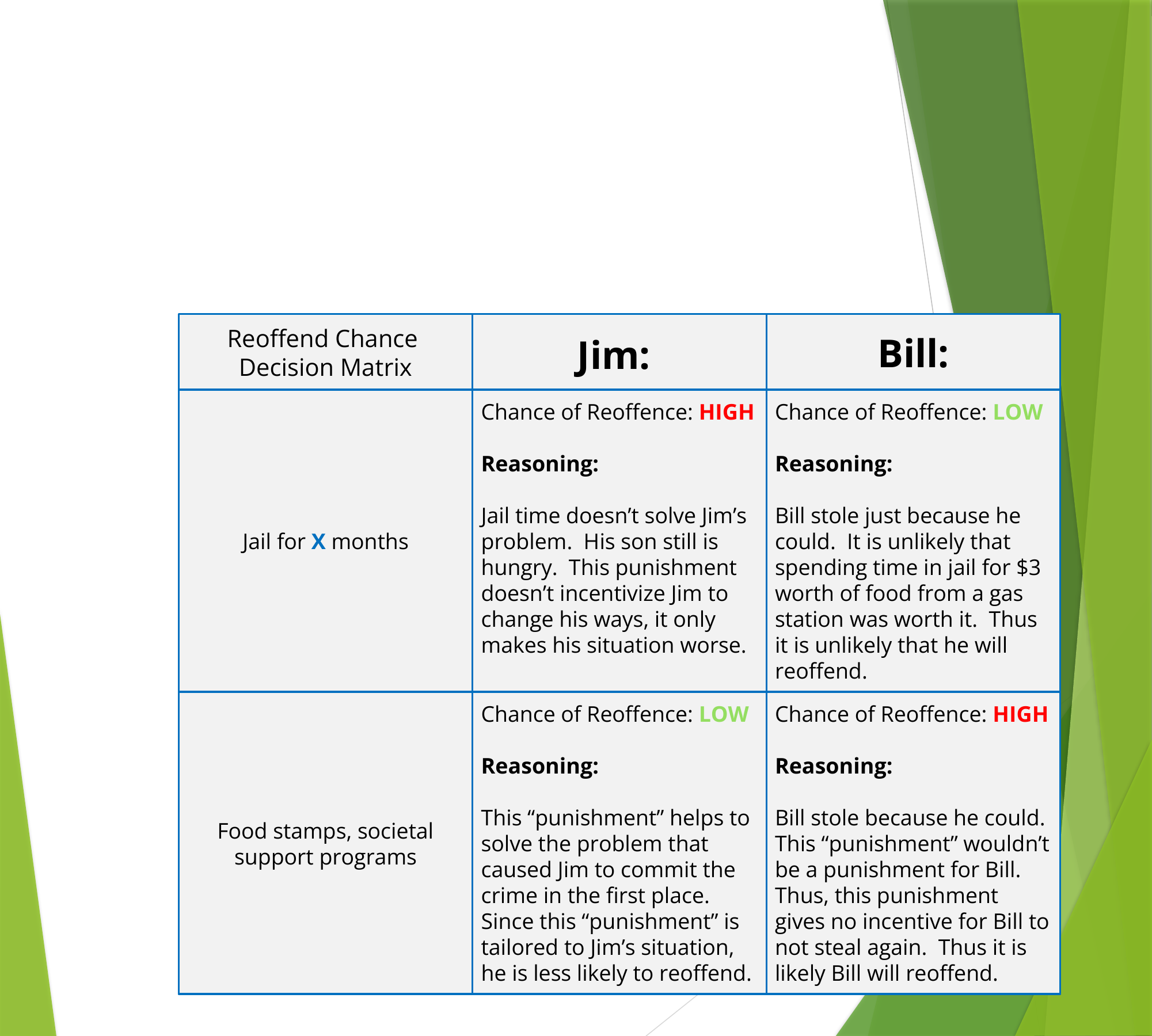

Reoffend Chance
Decision Matrix
Jim:
Bill:
Jail for X months
Chance of Reoffence: HIGH

Reasoning:
Jail time doesn’t solve Jim’s problem.  His son still is hungry.  This punishment doesn’t incentivize Jim to change his ways, it only makes his situation worse.
Chance of Reoffence: LOW

Reasoning:
Bill stole just because he could.  It is unlikely that spending time in jail for $3 worth of food from a gas station was worth it.  Thus it is unlikely that he will reoffend.
Food stamps, societal support programs
Chance of Reoffence: LOW

Reasoning:
This “punishment” helps to solve the problem that caused Jim to commit the crime in the first place.  Since this “punishment” is tailored to Jim’s situation, he is less likely to reoffend.
Chance of Reoffence: HIGH

Reasoning:
Bill stole because he could.  This “punishment” wouldn’t be a punishment for Bill.  Thus, this punishment gives no incentive for Bill to not steal again.  Thus it is likely Bill will reoffend.